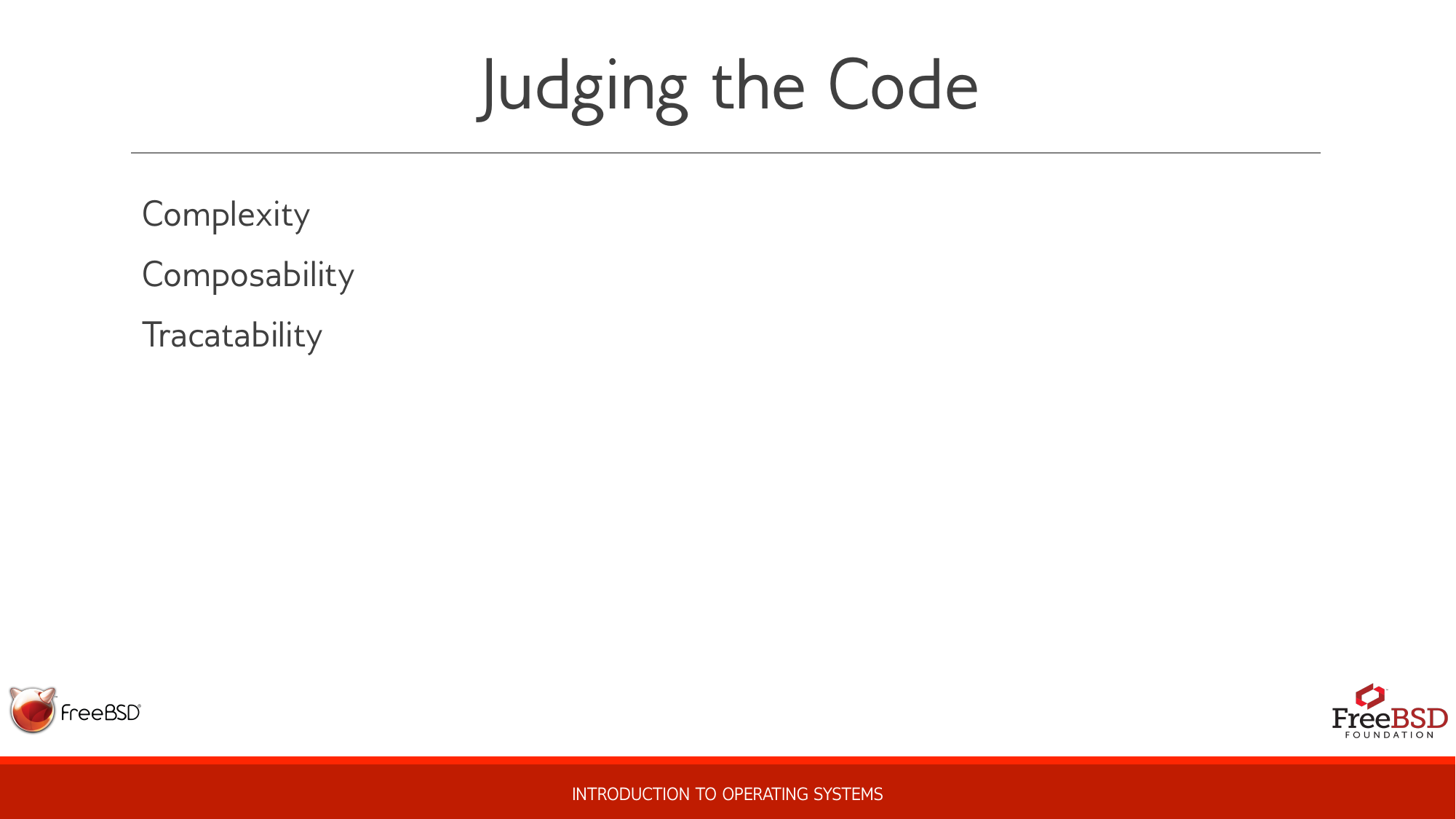

# Judging the Code
Complexity
Composability
Tracatability
Introduction to Operating Systems